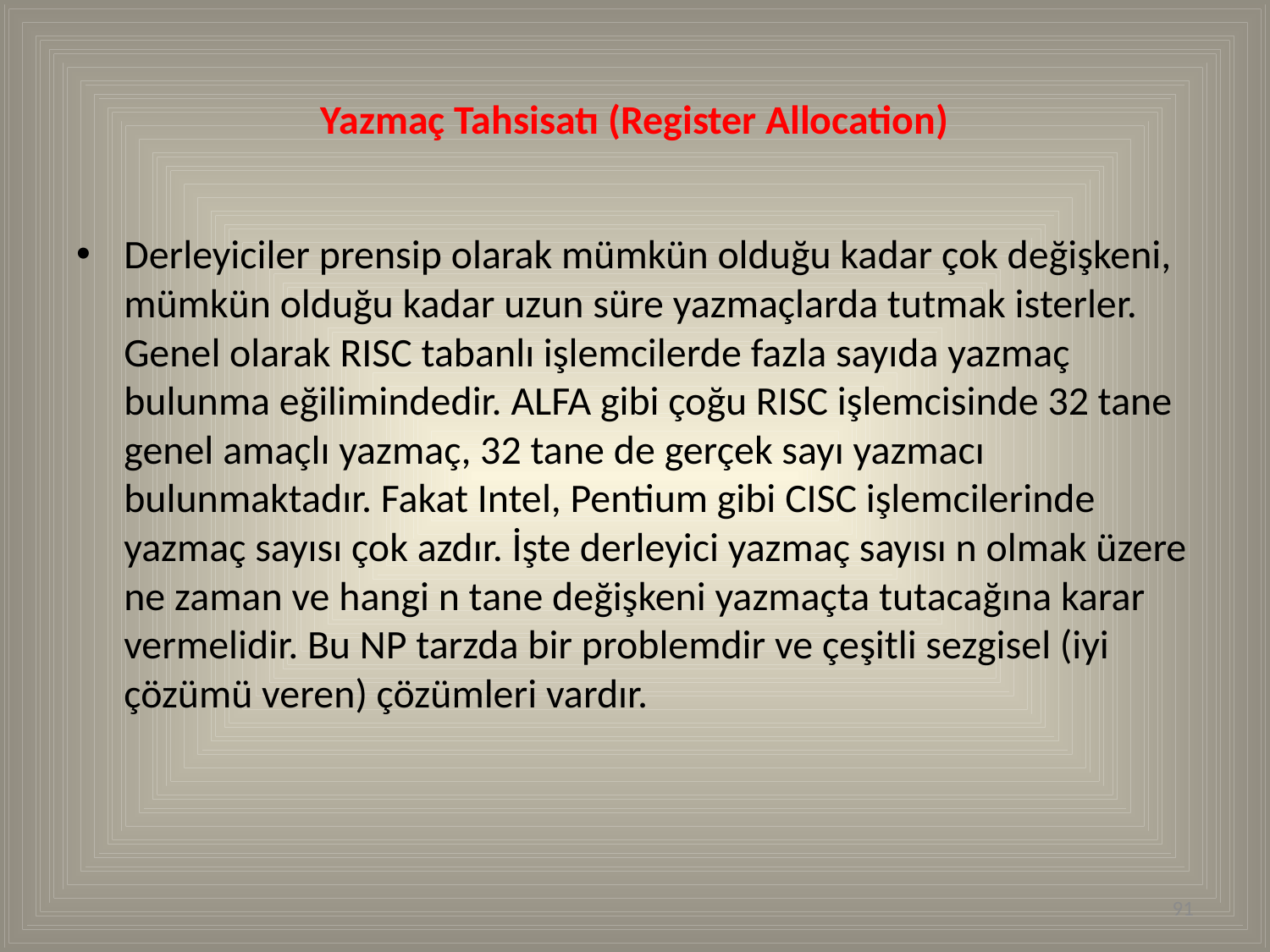

# Yazmaç Tahsisatı (Register Allocation)
Derleyiciler prensip olarak mümkün olduğu kadar çok değişkeni, mümkün olduğu kadar uzun süre yazmaçlarda tutmak isterler. Genel olarak RISC tabanlı işlemcilerde fazla sayıda yazmaç bulunma eğilimindedir. ALFA gibi çoğu RISC işlemcisinde 32 tane genel amaçlı yazmaç, 32 tane de gerçek sayı yazmacı bulunmaktadır. Fakat Intel, Pentium gibi CISC işlemcilerinde yazmaç sayısı çok azdır. İşte derleyici yazmaç sayısı n olmak üzere ne zaman ve hangi n tane değişkeni yazmaçta tutacağına karar vermelidir. Bu NP tarzda bir problemdir ve çeşitli sezgisel (iyi çözümü veren) çözümleri vardır.
91